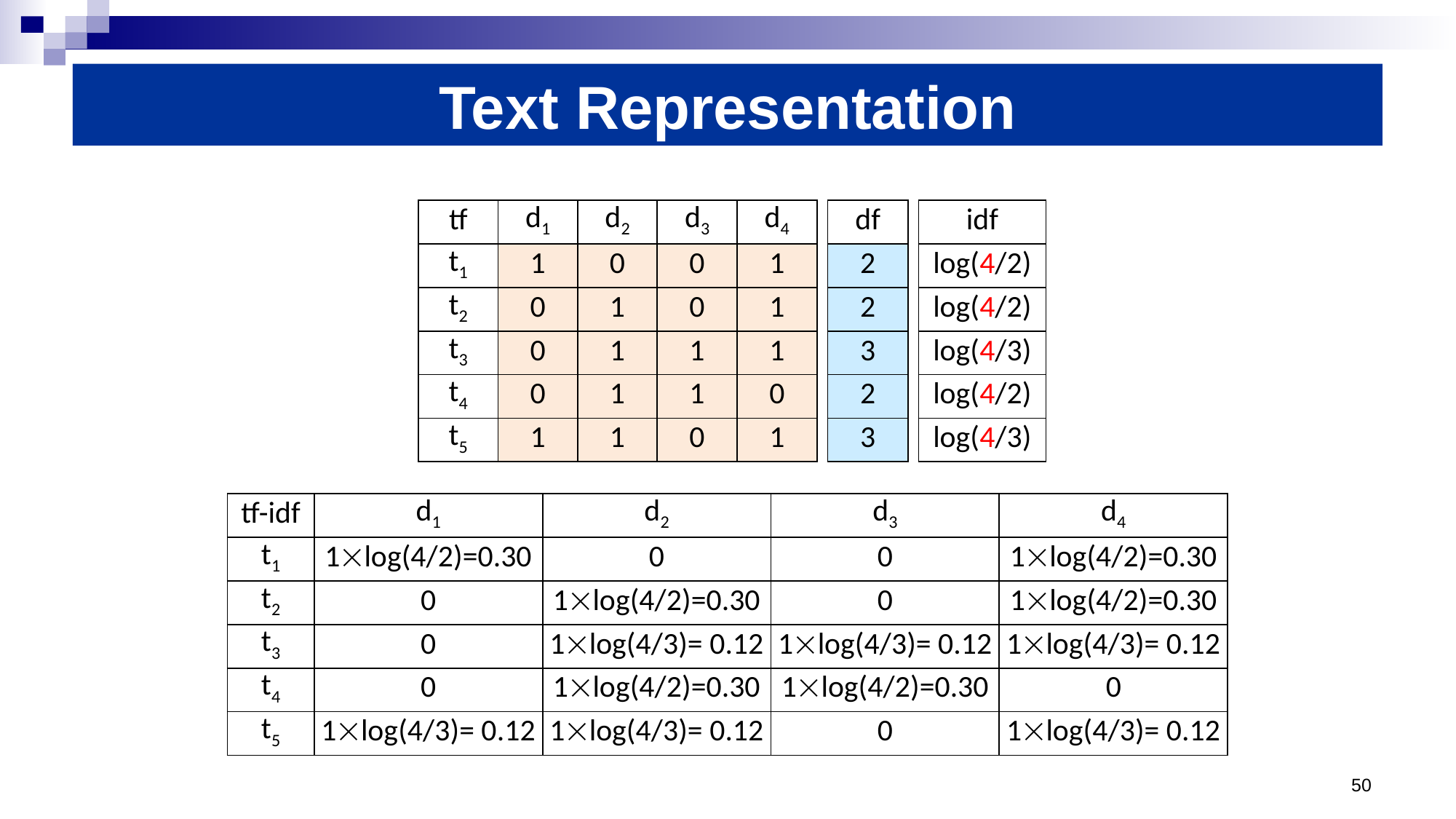

Text Representation
| tf | d1 | d2 | d3 | d4 |
| --- | --- | --- | --- | --- |
| t1 | 1 | 0 | 0 | 1 |
| t2 | 0 | 1 | 0 | 1 |
| t3 | 0 | 1 | 1 | 1 |
| t4 | 0 | 1 | 1 | 0 |
| t5 | 1 | 1 | 0 | 1 |
| df |
| --- |
| 2 |
| 2 |
| 3 |
| 2 |
| 3 |
| idf |
| --- |
| log(4/2) |
| log(4/2) |
| log(4/3) |
| log(4/2) |
| log(4/3) |
| tf-idf | d1 | d2 | d3 | d4 |
| --- | --- | --- | --- | --- |
| t1 | 1×log(4/2)=0.30 | 0 | 0 | 1×log(4/2)=0.30 |
| t2 | 0 | 1×log(4/2)=0.30 | 0 | 1×log(4/2)=0.30 |
| t3 | 0 | 1×log(4/3)= 0.12 | 1×log(4/3)= 0.12 | 1×log(4/3)= 0.12 |
| t4 | 0 | 1×log(4/2)=0.30 | 1×log(4/2)=0.30 | 0 |
| t5 | 1×log(4/3)= 0.12 | 1×log(4/3)= 0.12 | 0 | 1×log(4/3)= 0.12 |
50